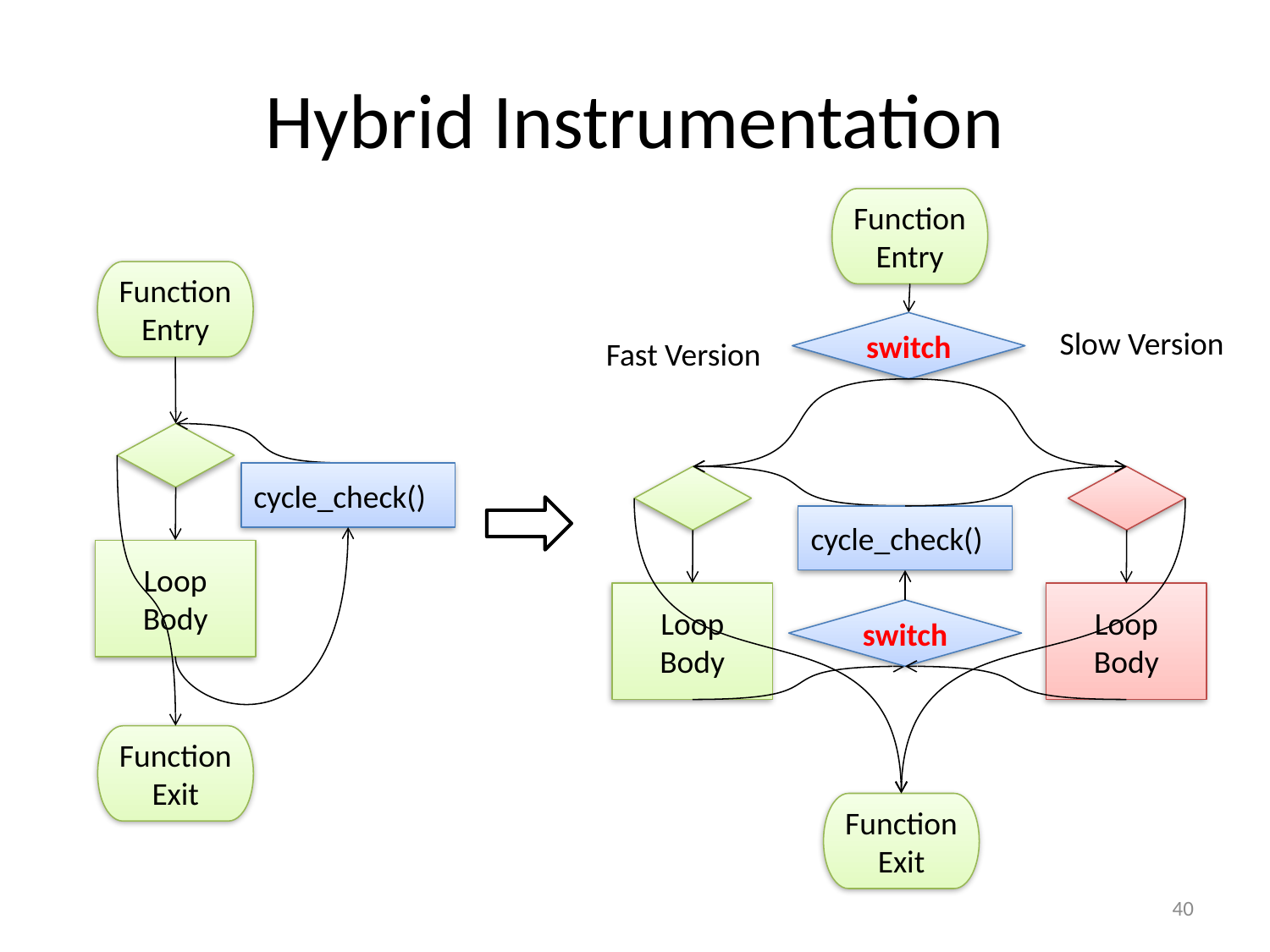

# Hybrid Instrumentation
Function Entry
switch

cycle_check()
Loop
Body
Loop
Body
switch
Function Exit
Slow Version
Fast Version
Function Entry

Loop
Body
Function Exit
cycle_check()

40